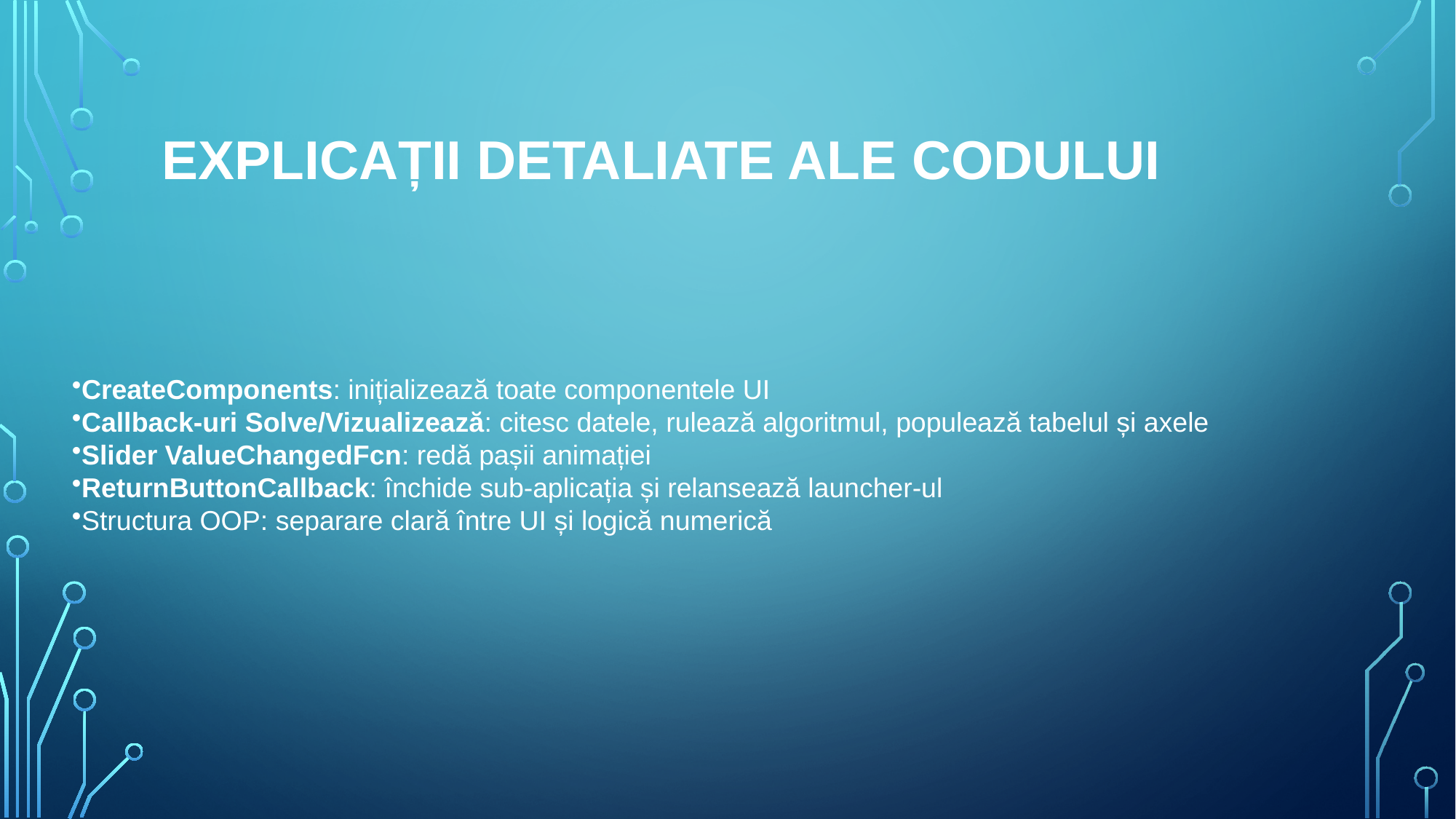

# Explicații Detaliate ale Codului
CreateComponents: inițializează toate componentele UI
Callback‑uri Solve/Vizualizează: citesc datele, rulează algoritmul, populează tabelul și axele
Slider ValueChangedFcn: redă pașii animației
ReturnButtonCallback: închide sub‑aplicația și relansează launcher‑ul
Structura OOP: separare clară între UI și logică numerică